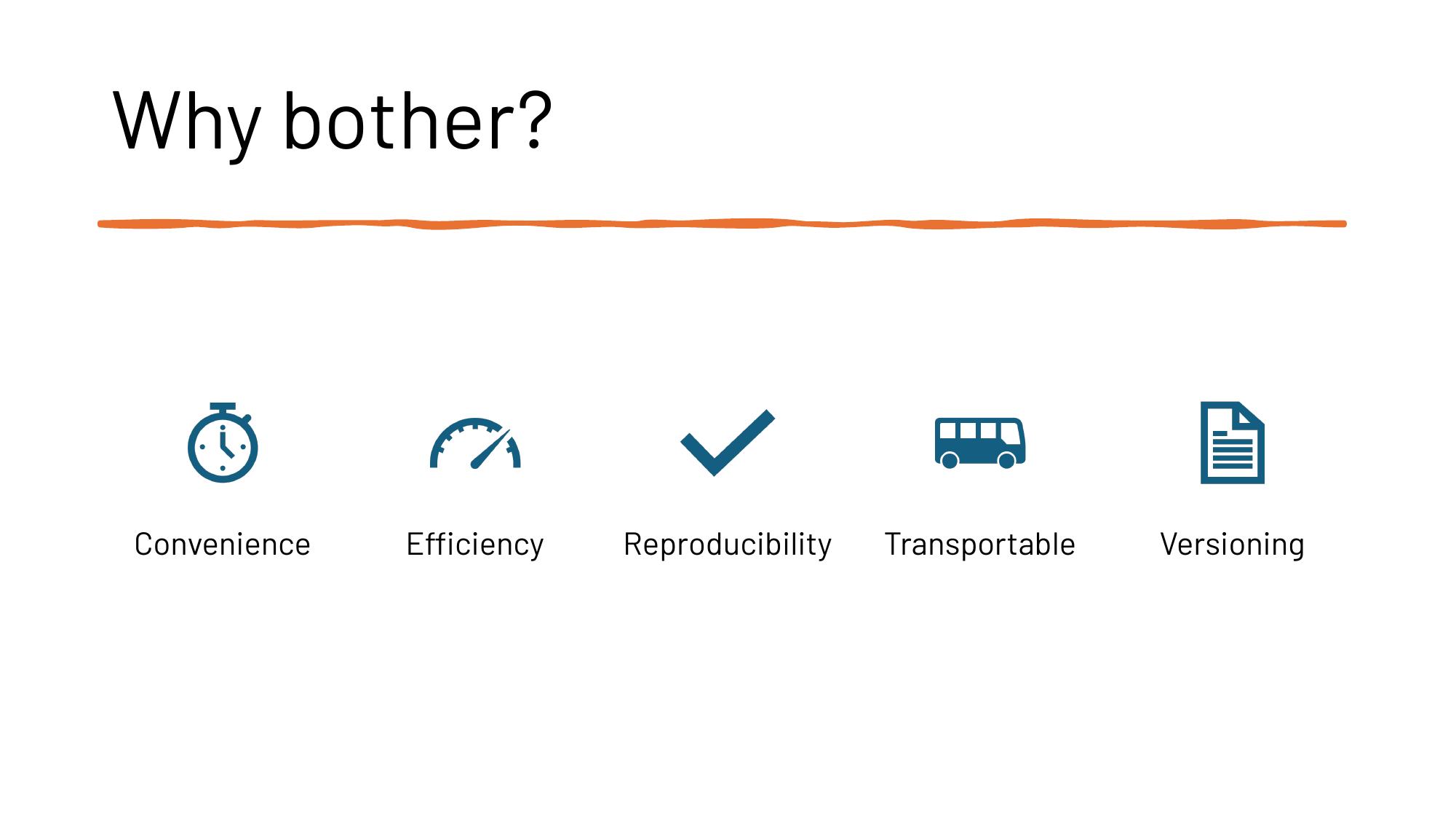

# Why bother?

Convenience
Efficiency
Reproducibility
Transportable
Versioning